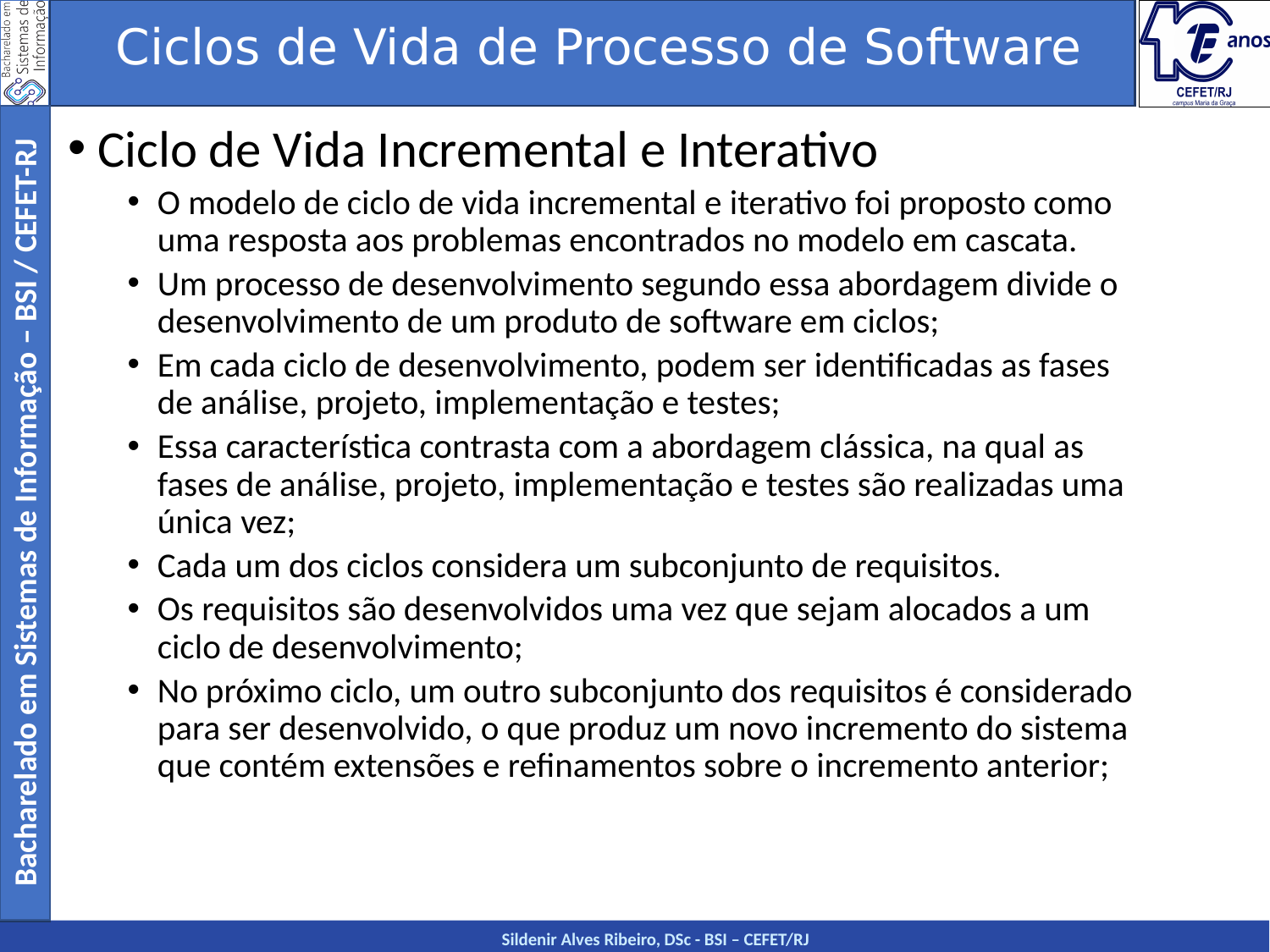

Ciclos de Vida de Processo de Software
Ciclo de Vida Incremental e Interativo
O modelo de ciclo de vida incremental e iterativo foi proposto como uma resposta aos problemas encontrados no modelo em cascata.
Um processo de desenvolvimento segundo essa abordagem divide o desenvolvimento de um produto de software em ciclos;
Em cada ciclo de desenvolvimento, podem ser identificadas as fases de análise, projeto, implementação e testes;
Essa característica contrasta com a abordagem clássica, na qual as fases de análise, projeto, implementação e testes são realizadas uma única vez;
Cada um dos ciclos considera um subconjunto de requisitos.
Os requisitos são desenvolvidos uma vez que sejam alocados a um ciclo de desenvolvimento;
No próximo ciclo, um outro subconjunto dos requisitos é considerado para ser desenvolvido, o que produz um novo incremento do sistema que contém extensões e refinamentos sobre o incremento anterior;